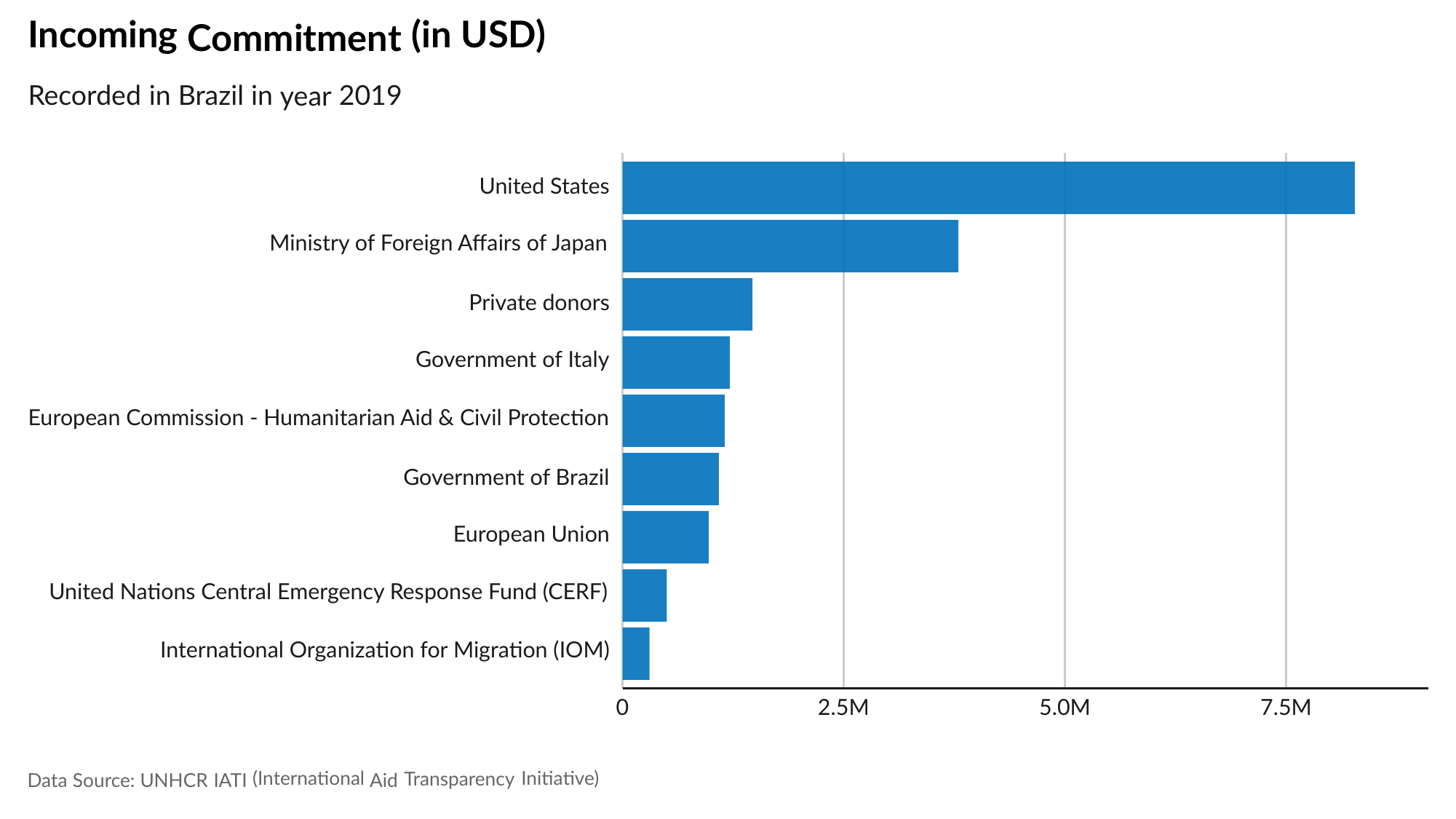

(in
USD)
Incoming
Commitment
Brazil
Recorded
2019
in
in
year

United States

Ministry of Foreign Affairs of Japan

Private donors

Government of Italy

European Commission - Humanitarian Aid & Civil Protection

Government of Brazil

European Union

United Nations Central Emergency Response Fund (CERF)

International Organization for Migration (IOM)

2.5M
5.0M
0
7.5M
(International
Initiative)
Transparency
Aid
UNHCR
Source:
Data
IATI